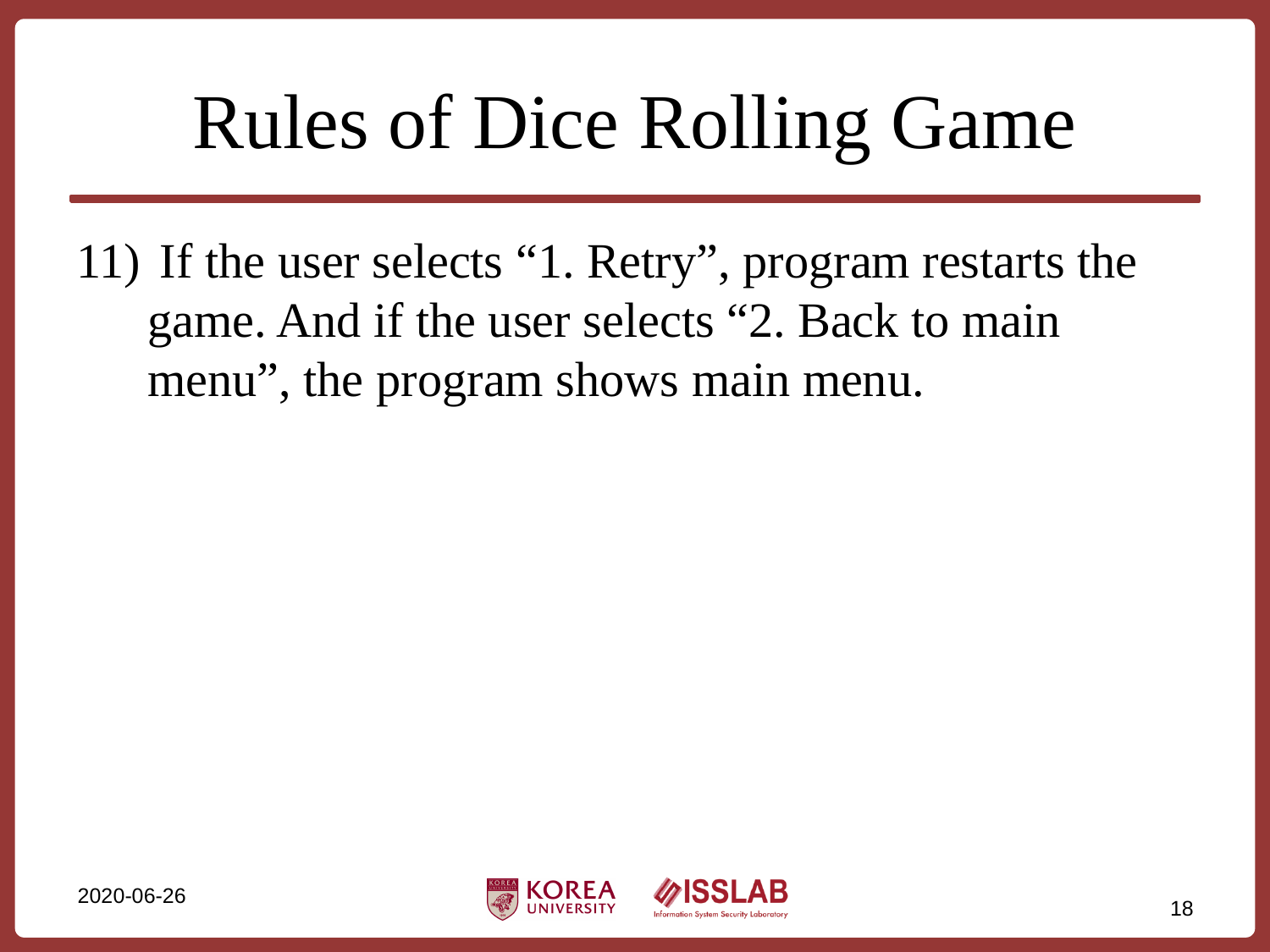

# Rules of Dice Rolling Game
 If the user selects “1. Retry”, program restarts the game. And if the user selects “2. Back to main menu”, the program shows main menu.

2020-06-26
18